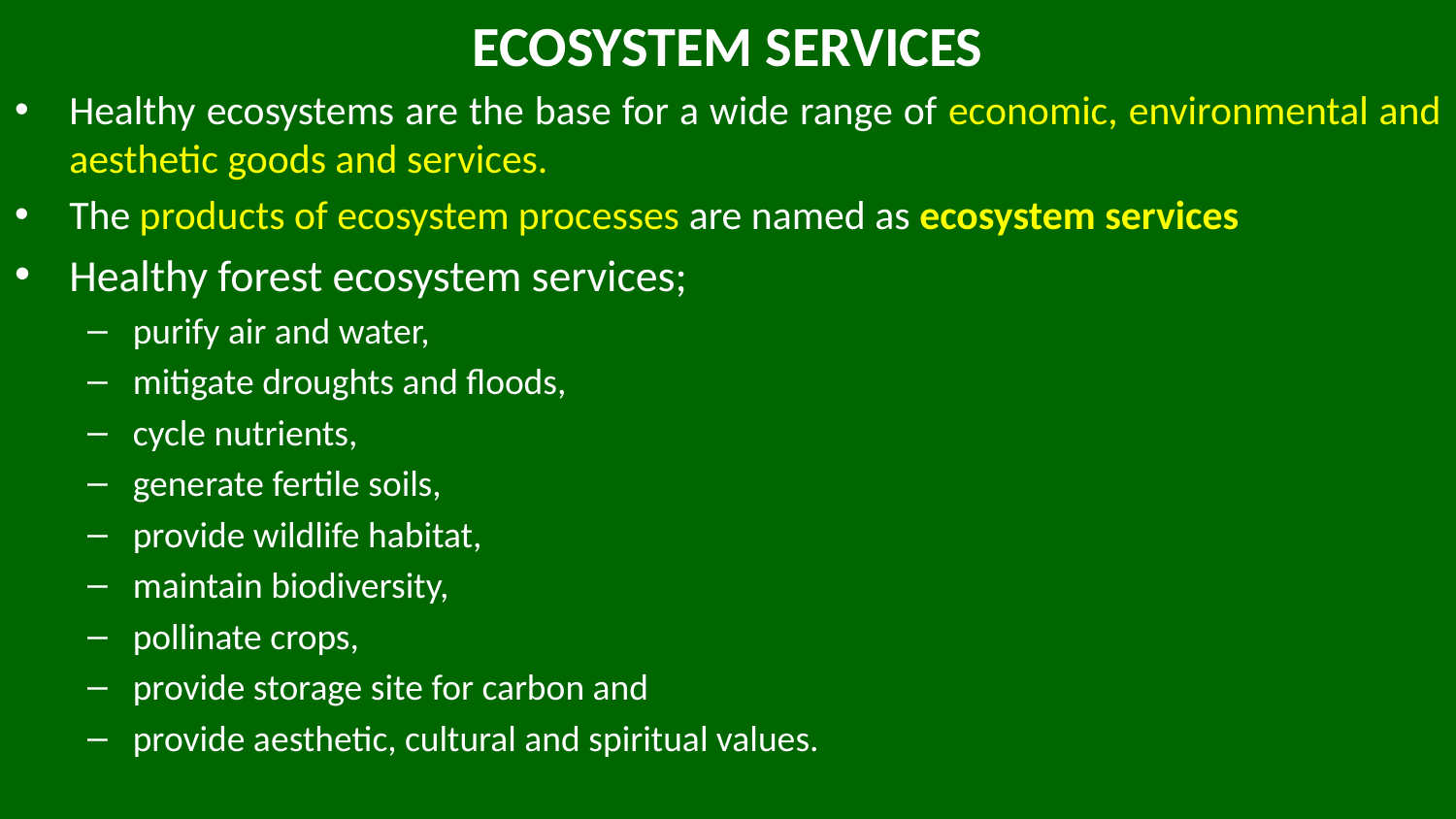

# ECOSYSTEM SERVICES
Healthy ecosystems are the base for a wide range of economic, environmental and aesthetic goods and services.
The products of ecosystem processes are named as ecosystem services
Healthy forest ecosystem services;
purify air and water,
mitigate droughts and floods,
cycle nutrients,
generate fertile soils,
provide wildlife habitat,
maintain biodiversity,
pollinate crops,
provide storage site for carbon and
provide aesthetic, cultural and spiritual values.